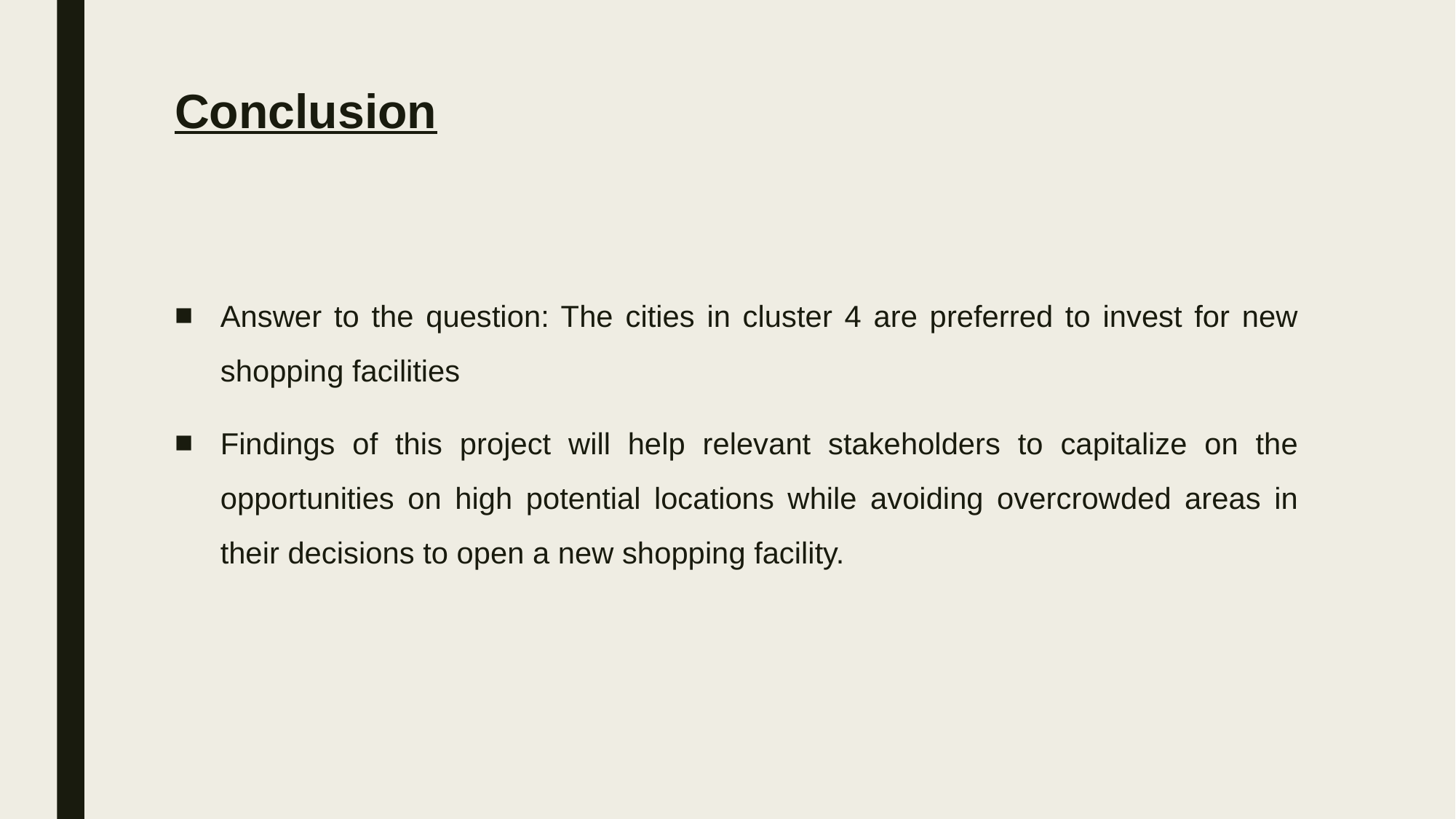

# Conclusion
Answer to the question: The cities in cluster 4 are preferred to invest for new shopping facilities
Findings of this project will help relevant stakeholders to capitalize on the opportunities on high potential locations while avoiding overcrowded areas in their decisions to open a new shopping facility.